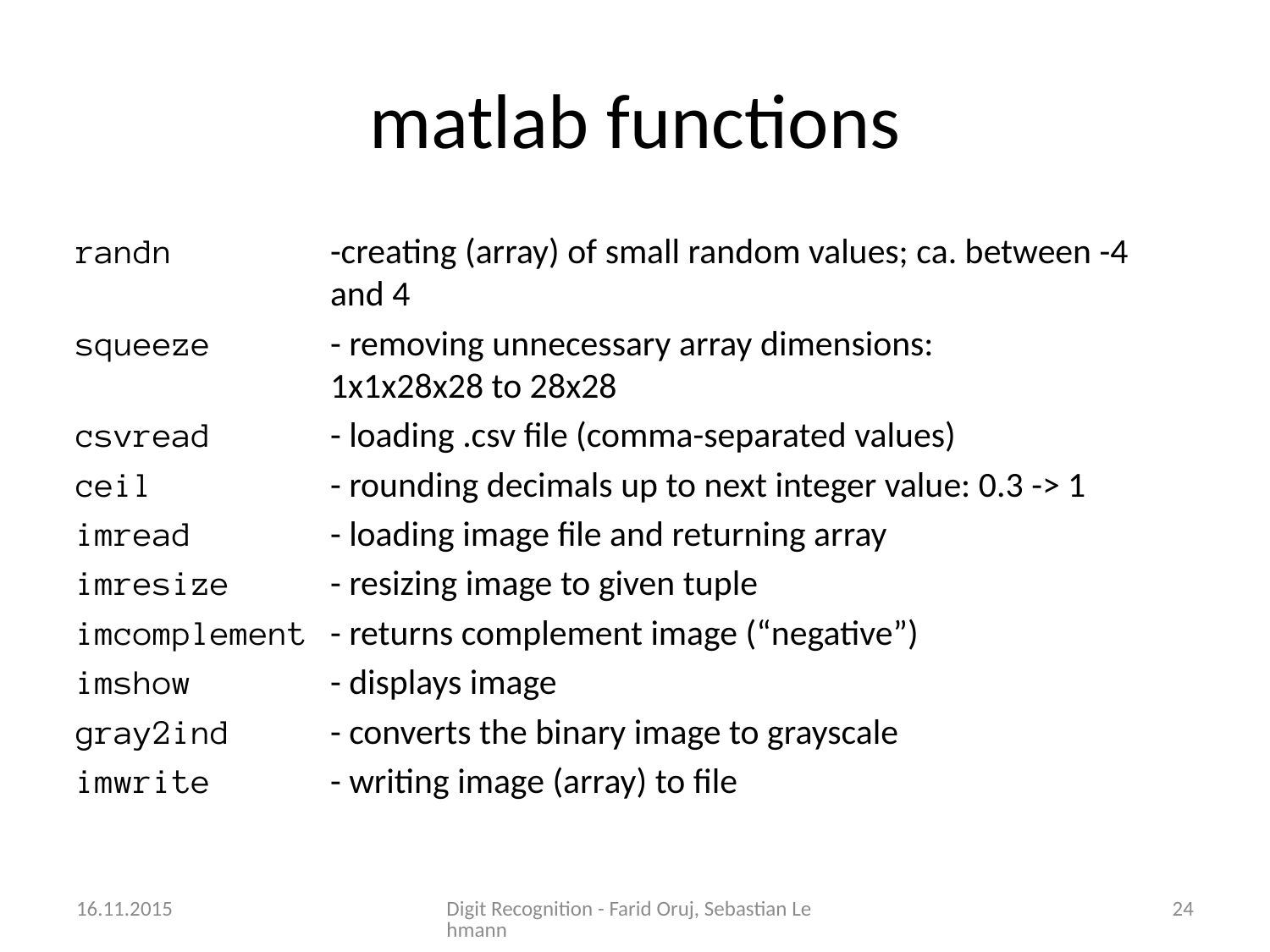

# matlab functions
randn 		-creating (array) of small random values; ca. between -4 		and 4
squeeze	- removing unnecessary array dimensions:
		1x1x28x28 to 28x28
csvread	- loading .csv file (comma-separated values)
ceil		- rounding decimals up to next integer value: 0.3 -> 1
imread		- loading image file and returning array
imresize	- resizing image to given tuple
imcomplement	- returns complement image (“negative”)
imshow		- displays image
gray2ind	- converts the binary image to grayscale
imwrite	- writing image (array) to file
16.11.2015
Digit Recognition - Farid Oruj, Sebastian Lehmann
24